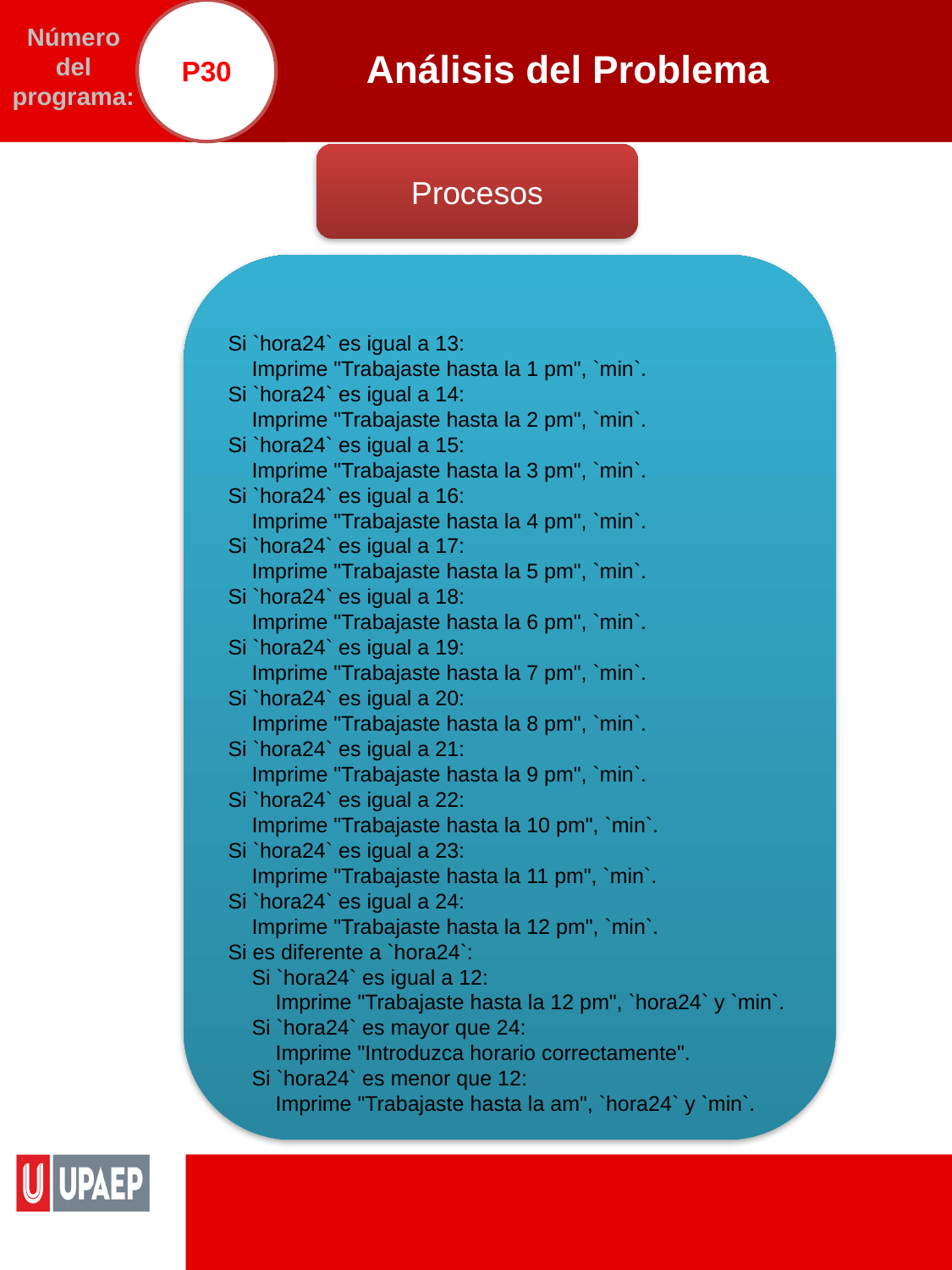

P30
# Análisis del Problema
Número del programa:
Procesos

Si `hora24` es igual a 13:
    Imprime "Trabajaste hasta la 1 pm", `min`.
Si `hora24` es igual a 14:
    Imprime "Trabajaste hasta la 2 pm", `min`.
Si `hora24` es igual a 15:
    Imprime "Trabajaste hasta la 3 pm", `min`.
Si `hora24` es igual a 16:
    Imprime "Trabajaste hasta la 4 pm", `min`.
Si `hora24` es igual a 17:
    Imprime "Trabajaste hasta la 5 pm", `min`.
Si `hora24` es igual a 18:
    Imprime "Trabajaste hasta la 6 pm", `min`.
Si `hora24` es igual a 19:
    Imprime "Trabajaste hasta la 7 pm", `min`.
Si `hora24` es igual a 20:
    Imprime "Trabajaste hasta la 8 pm", `min`.
Si `hora24` es igual a 21:
    Imprime "Trabajaste hasta la 9 pm", `min`.
Si `hora24` es igual a 22:
    Imprime "Trabajaste hasta la 10 pm", `min`.
Si `hora24` es igual a 23:
    Imprime "Trabajaste hasta la 11 pm", `min`.
Si `hora24` es igual a 24:
    Imprime "Trabajaste hasta la 12 pm", `min`.
Si es diferente a `hora24`:
    Si `hora24` es igual a 12:
        Imprime "Trabajaste hasta la 12 pm", `hora24` y `min`.
    Si `hora24` es mayor que 24:
        Imprime "Introduzca horario correctamente".
    Si `hora24` es menor que 12:
        Imprime "Trabajaste hasta la am", `hora24` y `min`.